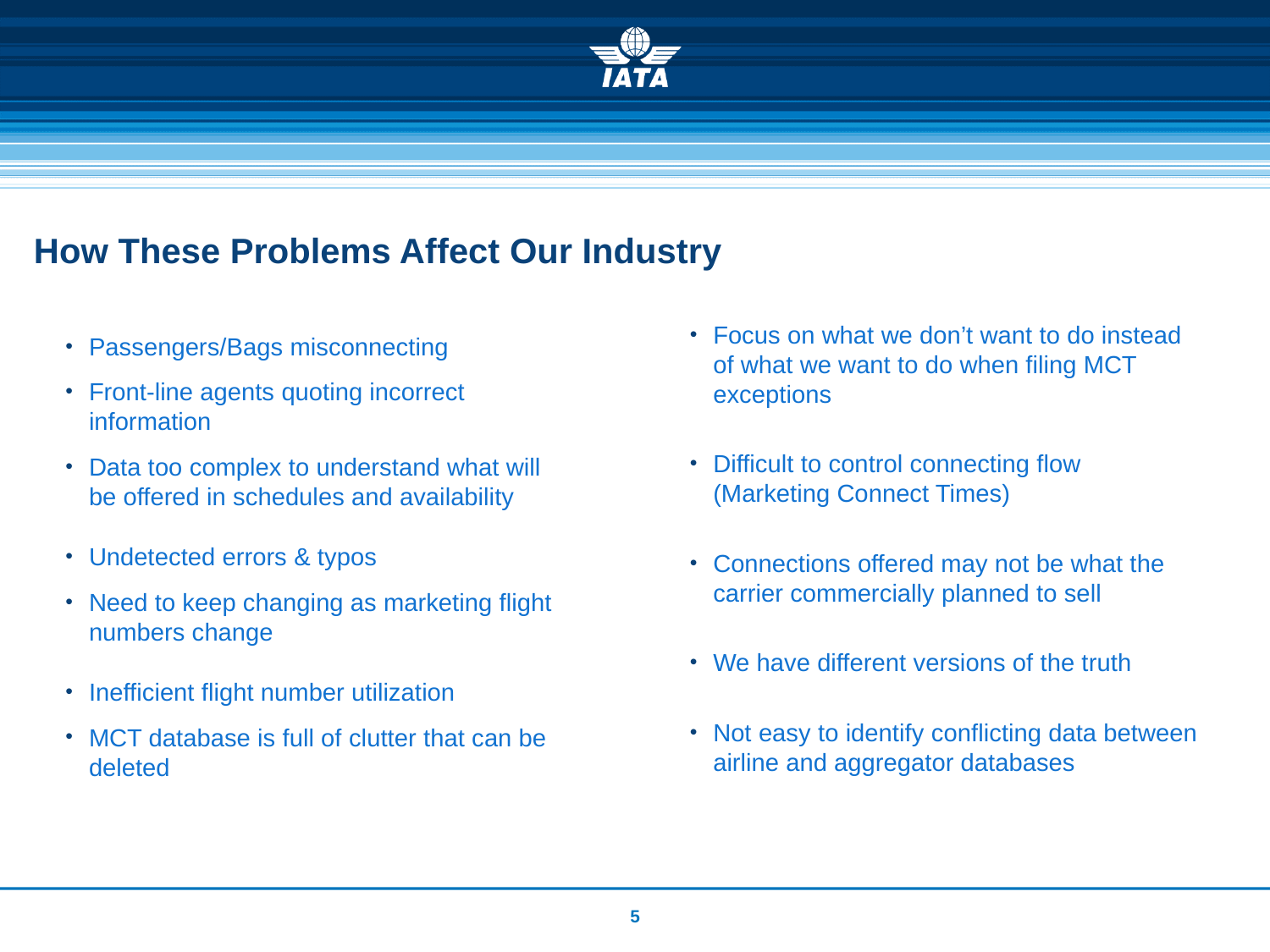

# How These Problems Affect Our Industry
Passengers/Bags misconnecting
Front-line agents quoting incorrect information
Data too complex to understand what will be offered in schedules and availability
Undetected errors & typos
Need to keep changing as marketing flight numbers change
Inefficient flight number utilization
MCT database is full of clutter that can be deleted

Focus on what we don’t want to do instead of what we want to do when filing MCT exceptions

Difficult to control connecting flow (Marketing Connect Times)

Connections offered may not be what the carrier commercially planned to sell

We have different versions of the truth

Not easy to identify conflicting data between airline and aggregator databases
5